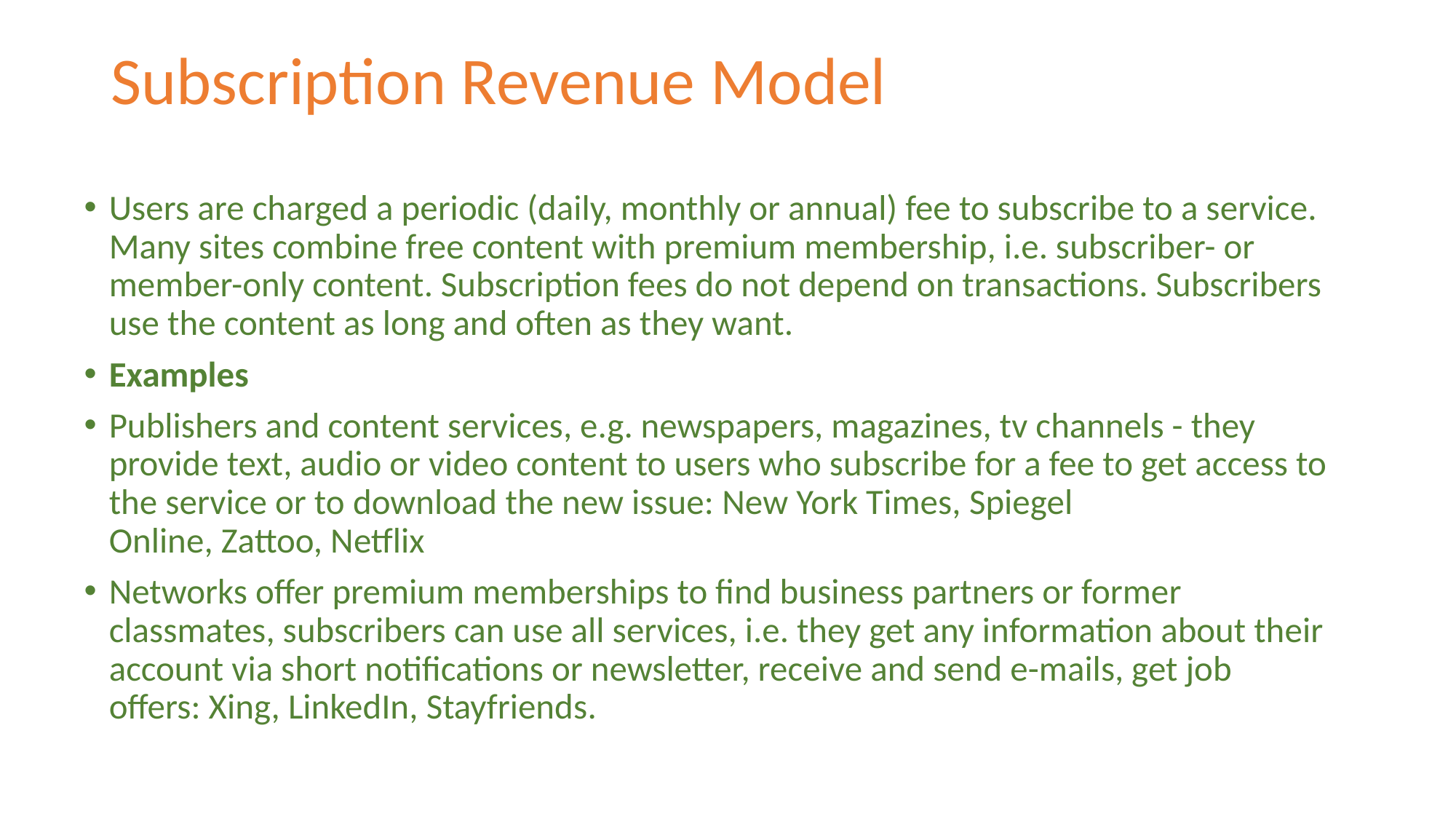

# Subscription Revenue Model
Users are charged a periodic (daily, monthly or annual) fee to subscribe to a service. Many sites combine free content with premium membership, i.e. subscriber- or member-only content. Subscription fees do not depend on transactions. Subscribers use the content as long and often as they want.
Examples
Publishers and content services, e.g. newspapers, magazines, tv channels - they provide text, audio or video content to users who subscribe for a fee to get access to the service or to download the new issue: New York Times, Spiegel Online, Zattoo, Netflix
Networks offer premium memberships to find business partners or former classmates, subscribers can use all services, i.e. they get any information about their account via short notifications or newsletter, receive and send e-mails, get job offers: Xing, LinkedIn, Stayfriends.